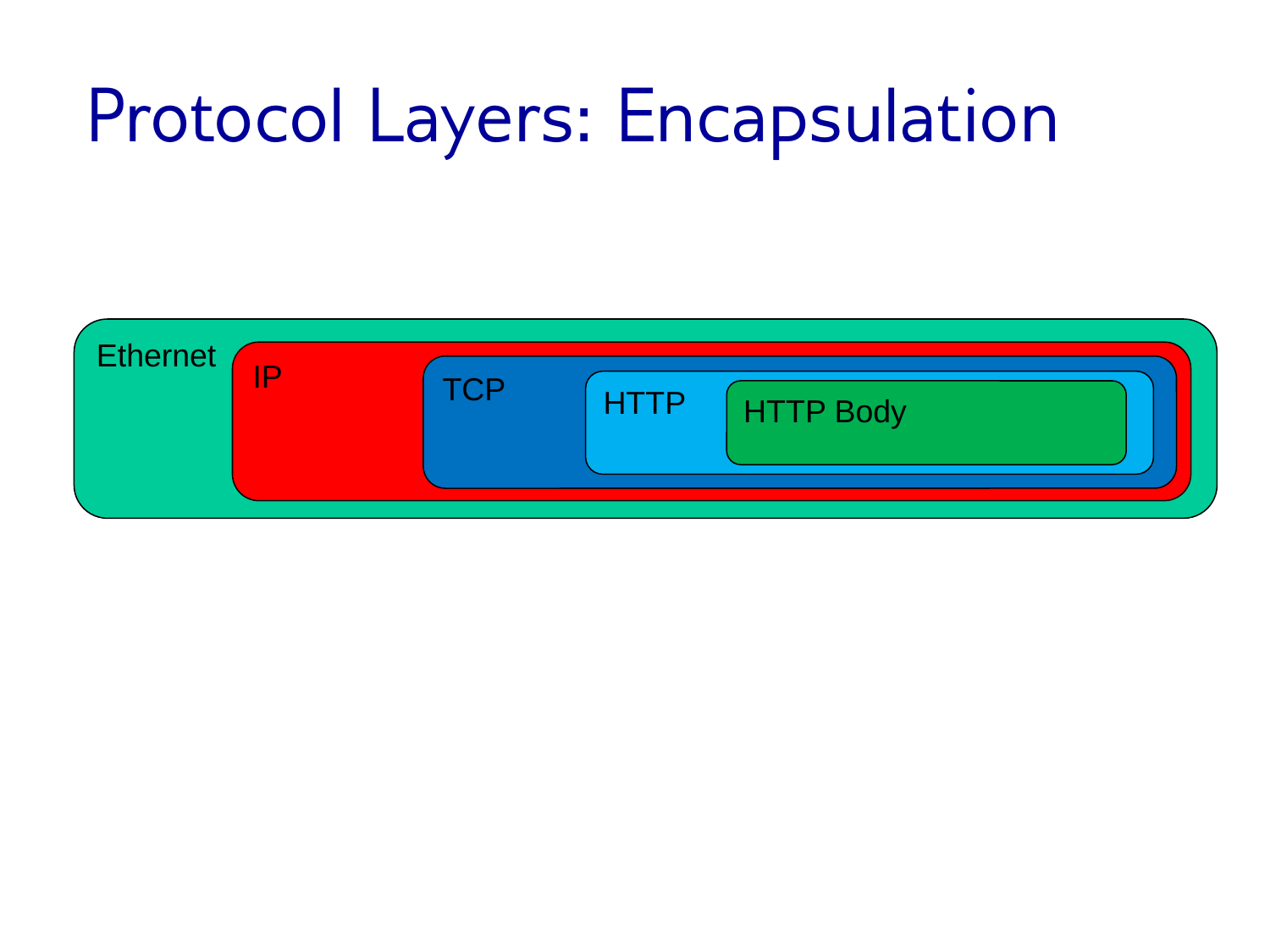

# Protocol Layers: Encapsulation
Ethernet
IP
TCP
HTTP
HTTP Body
4-6